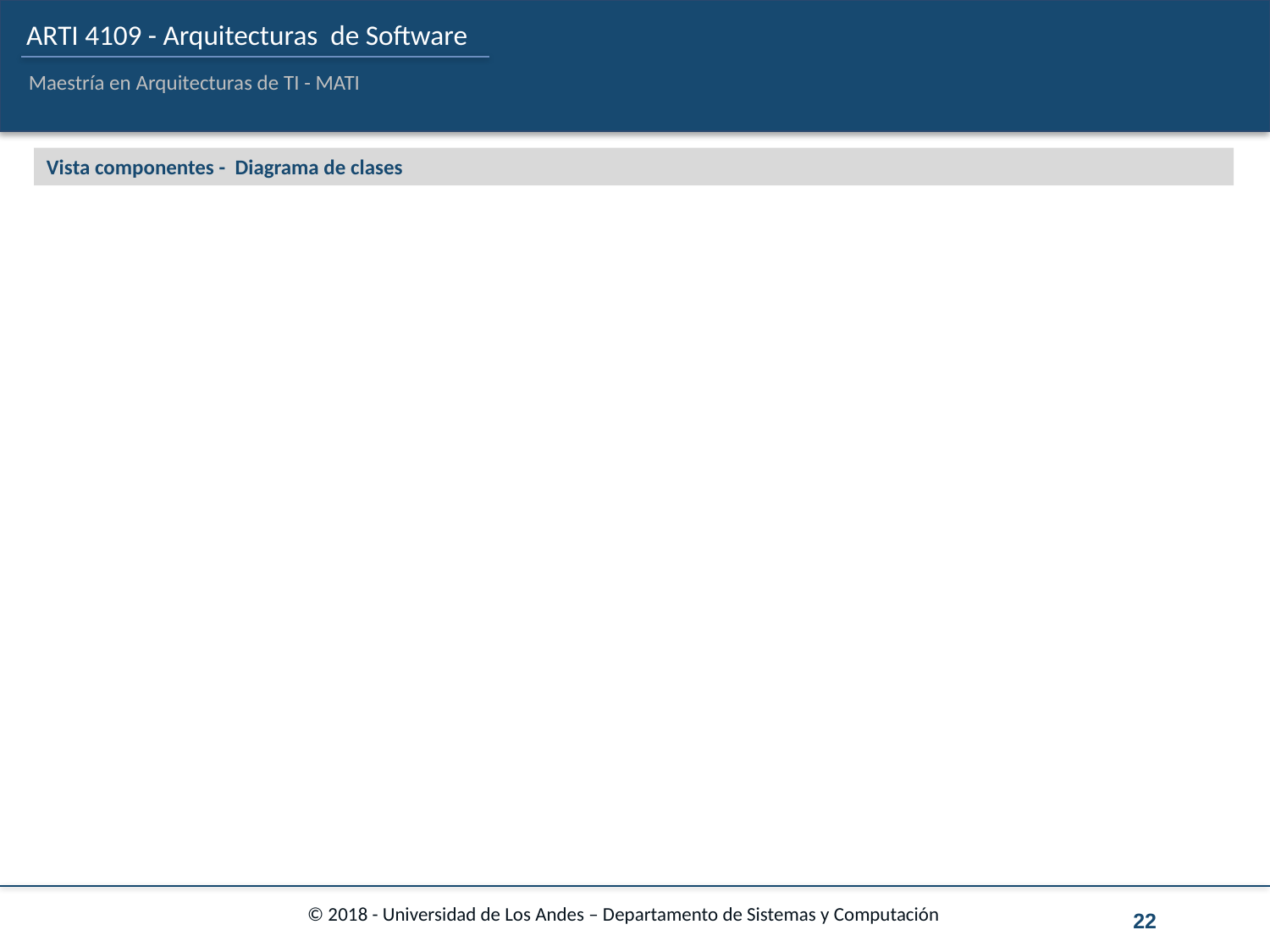

Vista componentes -  Diagrama de clases
22
© 2018 - Universidad de Los Andes – Departamento de Sistemas y Computación